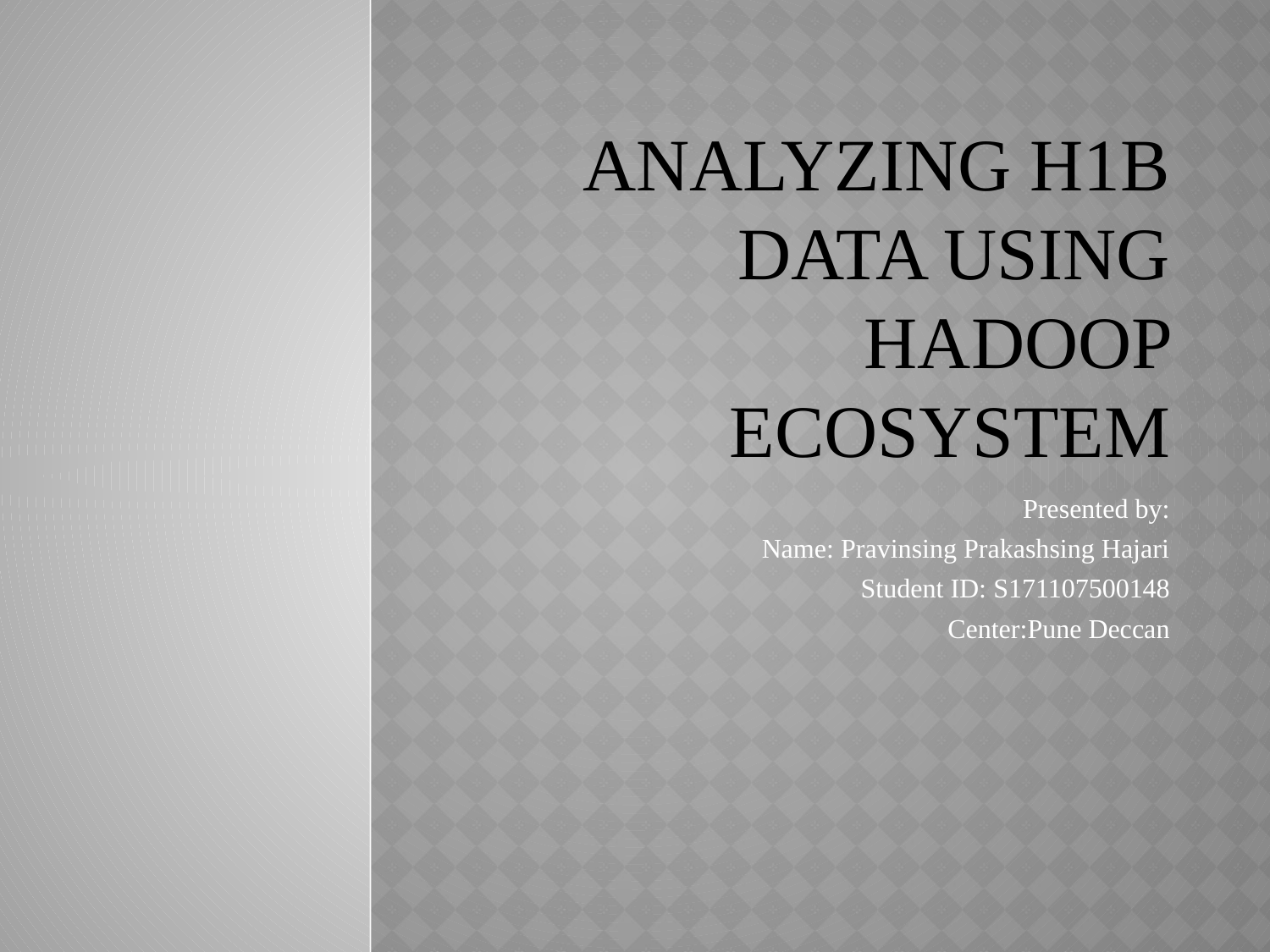

# Analyzing H1B Data Using Hadoop Ecosystem
Presented by:
Name: Pravinsing Prakashsing Hajari
Student ID: S171107500148
Center:Pune Deccan